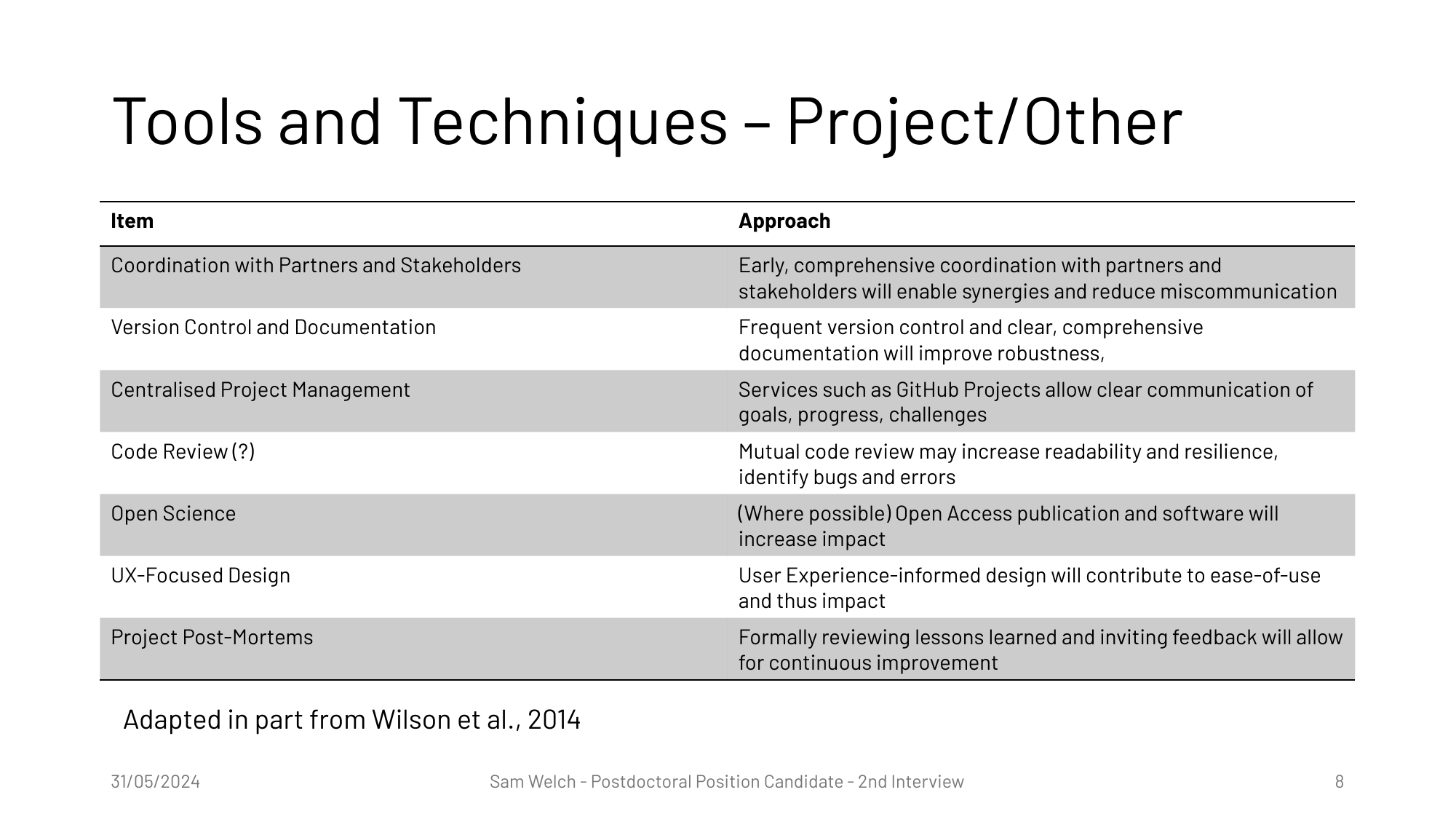

# Tools and Techniques – Project/Other
| Item | Approach |
| --- | --- |
| Coordination with Partners and Stakeholders | Early, comprehensive coordination with partners and stakeholders will enable synergies and reduce miscommunication |
| Version Control and Documentation | Frequent version control and clear, comprehensive documentation will improve robustness, |
| Centralised Project Management | Services such as GitHub Projects allow clear communication of goals, progress, challenges |
| Code Review (?) | Mutual code review may increase readability and resilience, identify bugs and errors |
| Open Science | (Where possible) Open Access publication and software will increase impact |
| UX-Focused Design | User Experience-informed design will contribute to ease-of-use and thus impact |
| Project Post-Mortems | Formally reviewing lessons learned and inviting feedback will allow for continuous improvement |
Adapted in part from Wilson et al., 2014
31/05/2024
Sam Welch - Postdoctoral Position Candidate - 2nd Interview
8